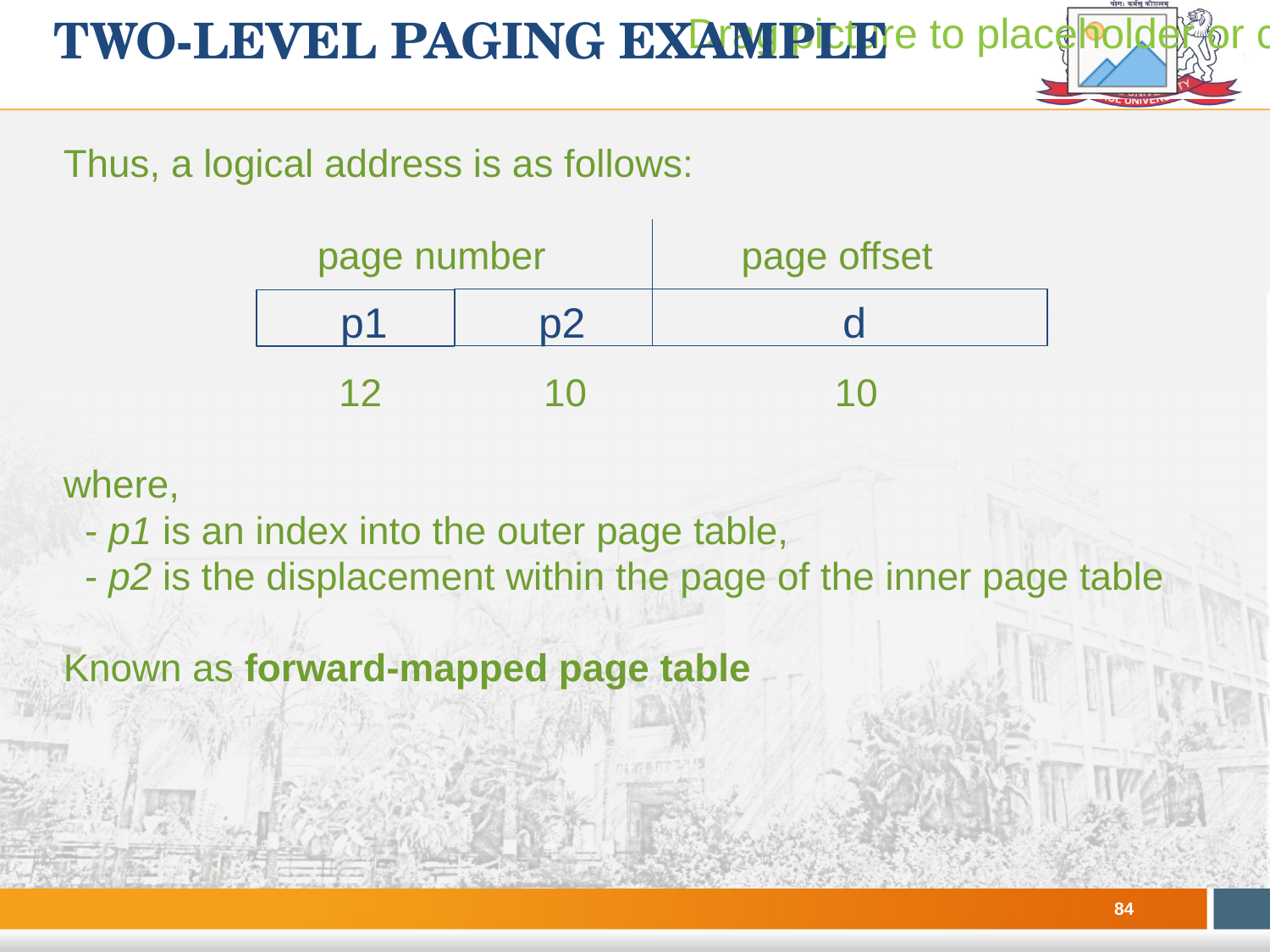

Two-Level Paging Example
# Thus, a logical address is as follows: page number		    page offset 12               10                       10 where, - p1 is an index into the outer page table, - p2 is the displacement within the page of the inner page table Known as forward-mapped page table
               d
      p2
      p1